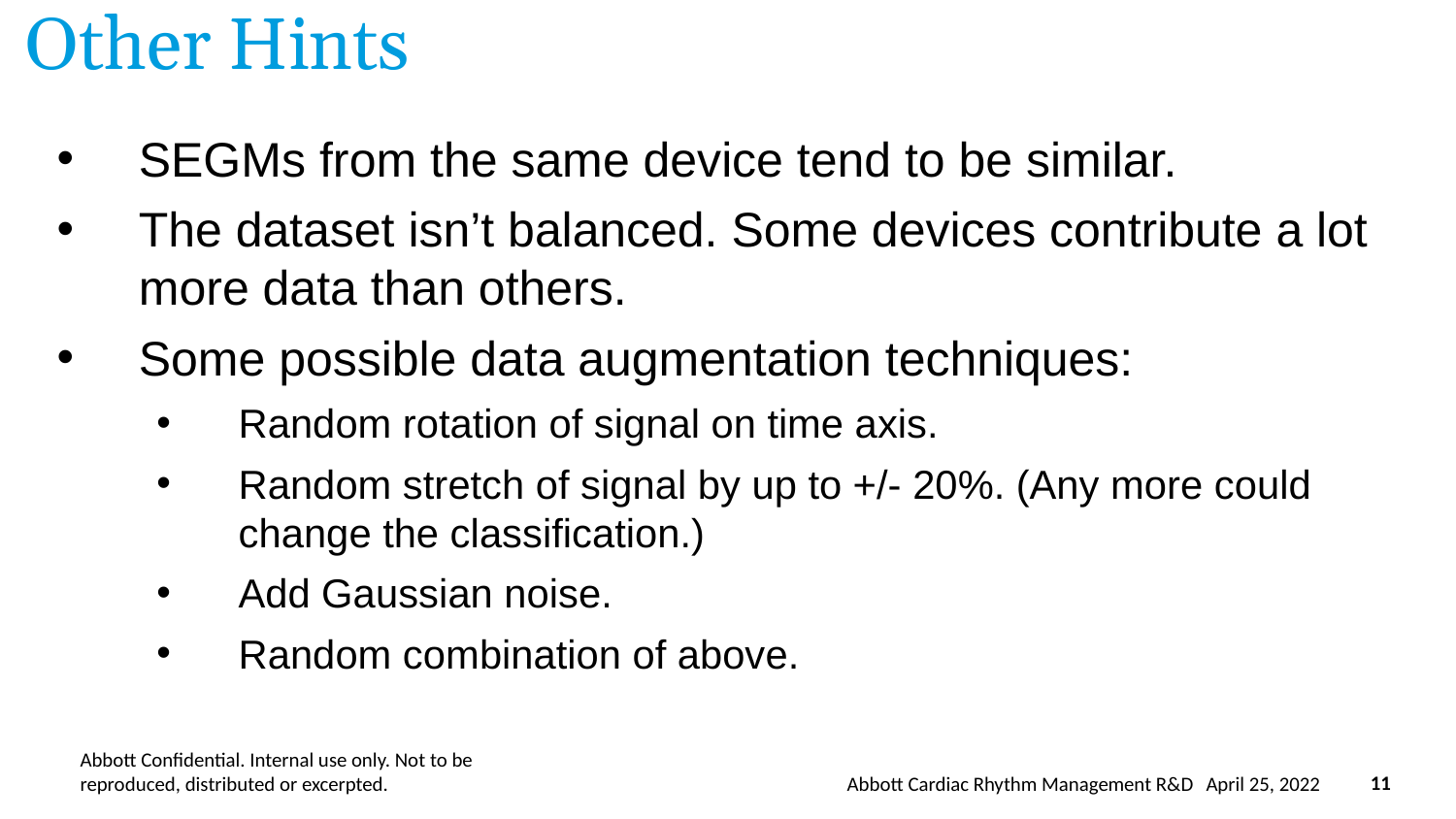

# Other Hints
SEGMs from the same device tend to be similar.
The dataset isn’t balanced. Some devices contribute a lot more data than others.
Some possible data augmentation techniques:
Random rotation of signal on time axis.
Random stretch of signal by up to +/- 20%. (Any more could change the classification.)
Add Gaussian noise.
Random combination of above.
Abbott Cardiac Rhythm Management R&D
April 25, 2022
11